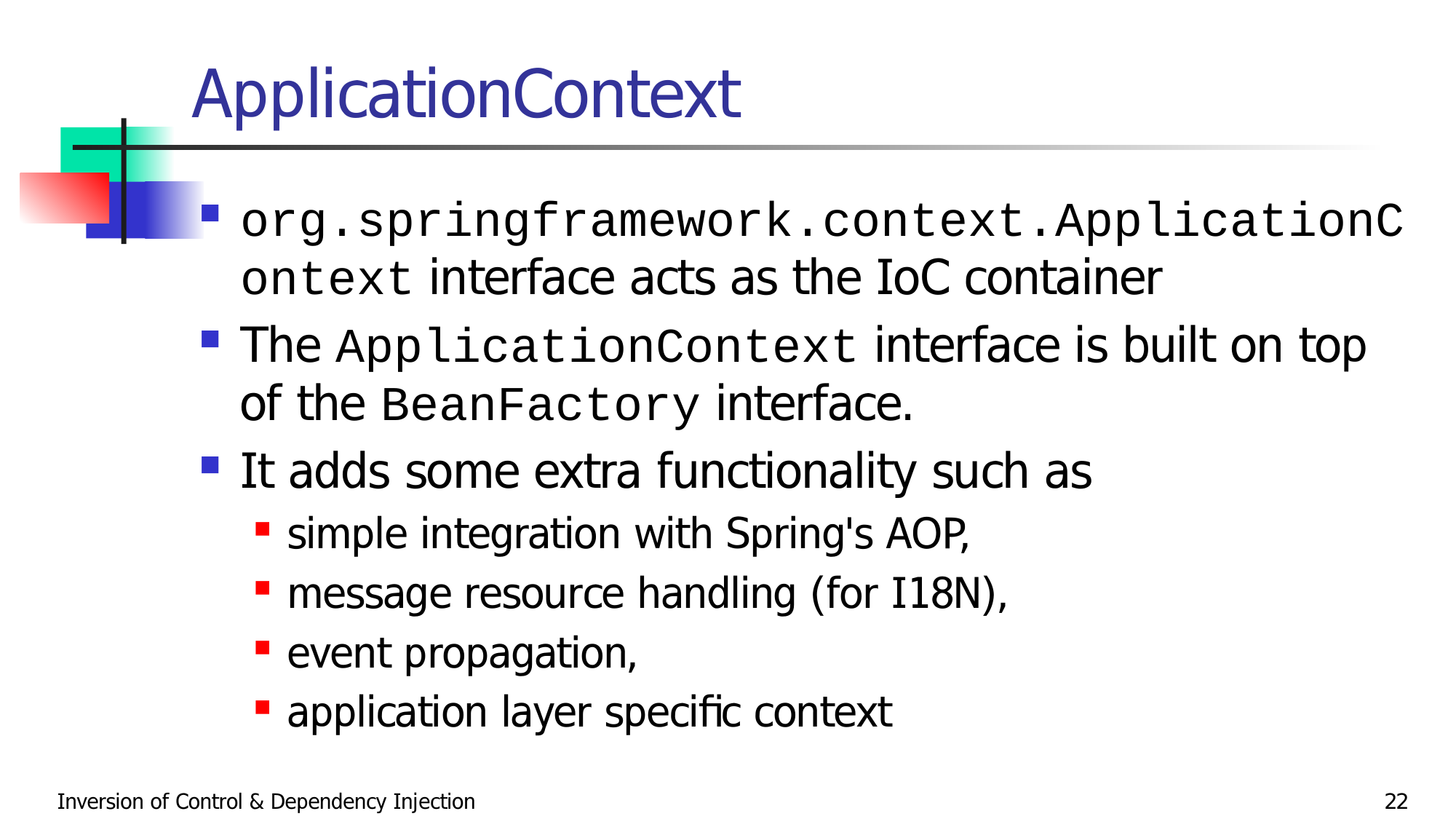

# ApplicationContext
org.springframework.context.ApplicationContext interface acts as the IoC container
The ApplicationContext interface is built on top of the BeanFactory interface.
It adds some extra functionality such as
simple integration with Spring's AOP,
message resource handling (for I18N),
event propagation,
application layer specific context
Inversion of Control & Dependency Injection
22